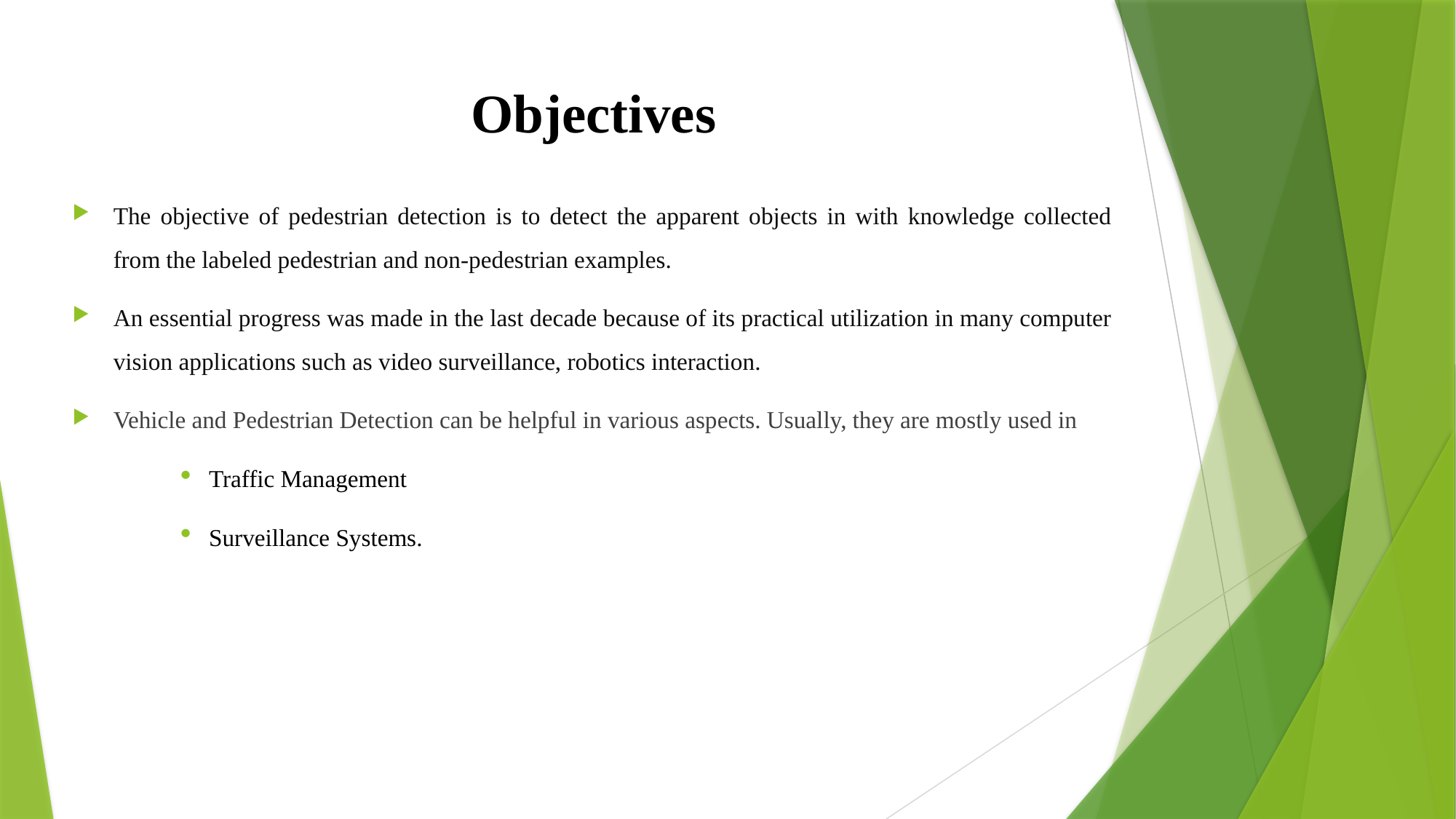

# Objectives
The objective of pedestrian detection is to detect the apparent objects in with knowledge collected from the labeled pedestrian and non-pedestrian examples.
An essential progress was made in the last decade because of its practical utilization in many computer vision applications such as video surveillance, robotics interaction.
Vehicle and Pedestrian Detection can be helpful in various aspects. Usually, they are mostly used in
Traffic Management
Surveillance Systems.